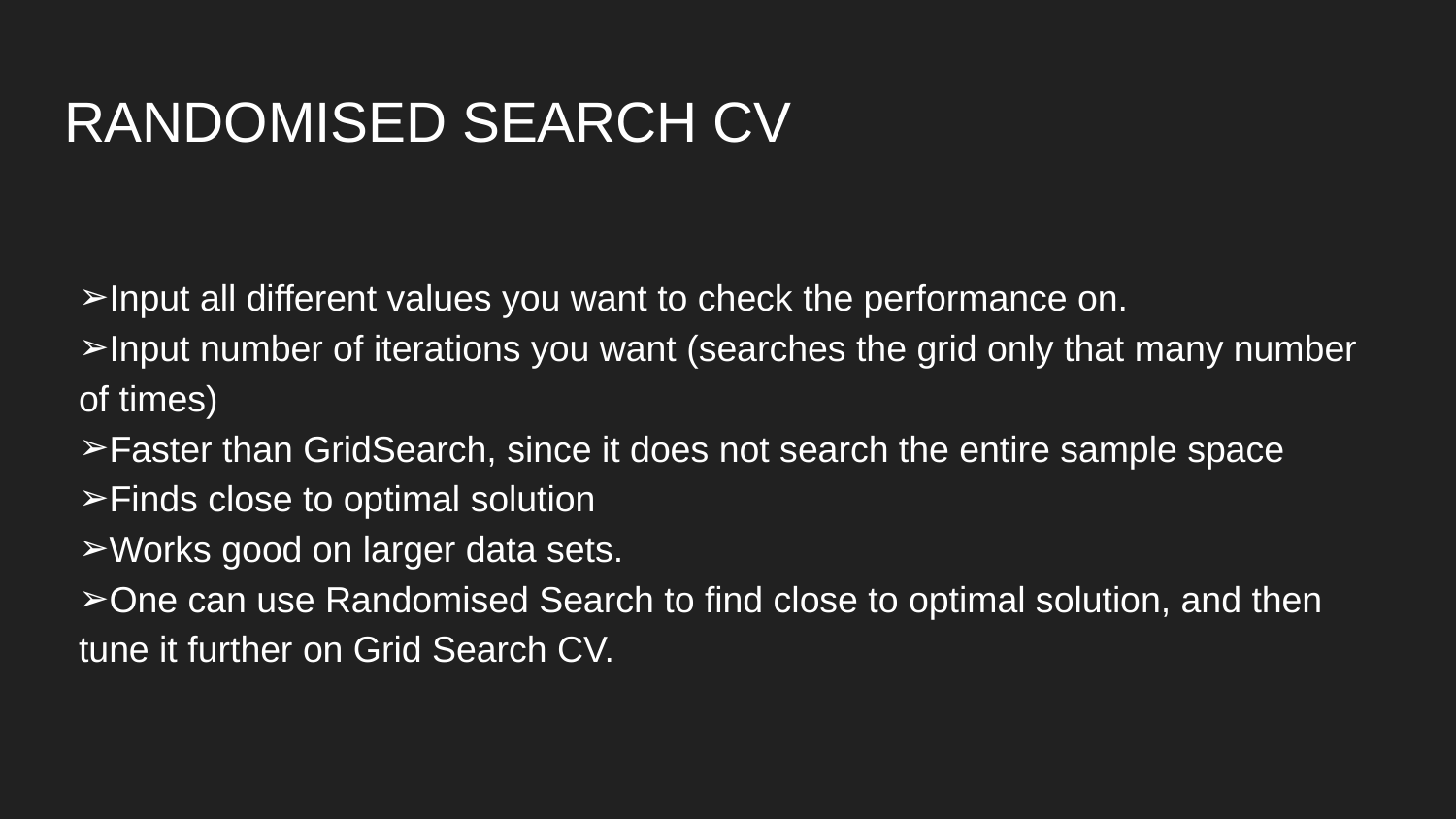

# RANDOMISED SEARCH CV
Input all different values you want to check the performance on.
Input number of iterations you want (searches the grid only that many number of times)
Faster than GridSearch, since it does not search the entire sample space
Finds close to optimal solution
Works good on larger data sets.
One can use Randomised Search to find close to optimal solution, and then tune it further on Grid Search CV.